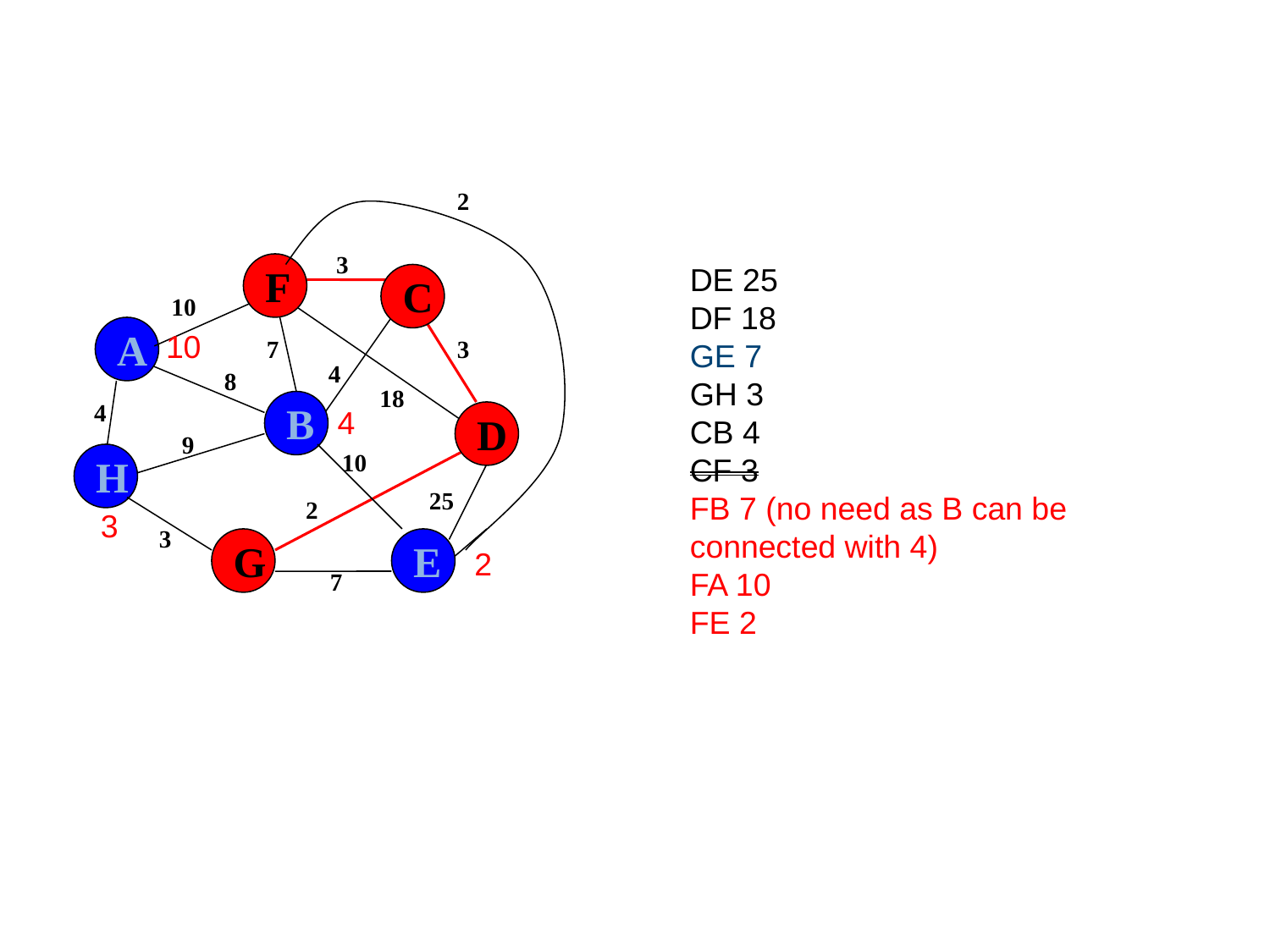

2

3
F
DE 25
DF 18
GE 7
GH 3
CB 4
CF 3
FB 7 (no need as B can be connected with 4)
FA 10
FE 2

C

10

A

10
7
3

4

8
18

4
B
4
D
9

10
H

25
2

3
3
G
E

2
7